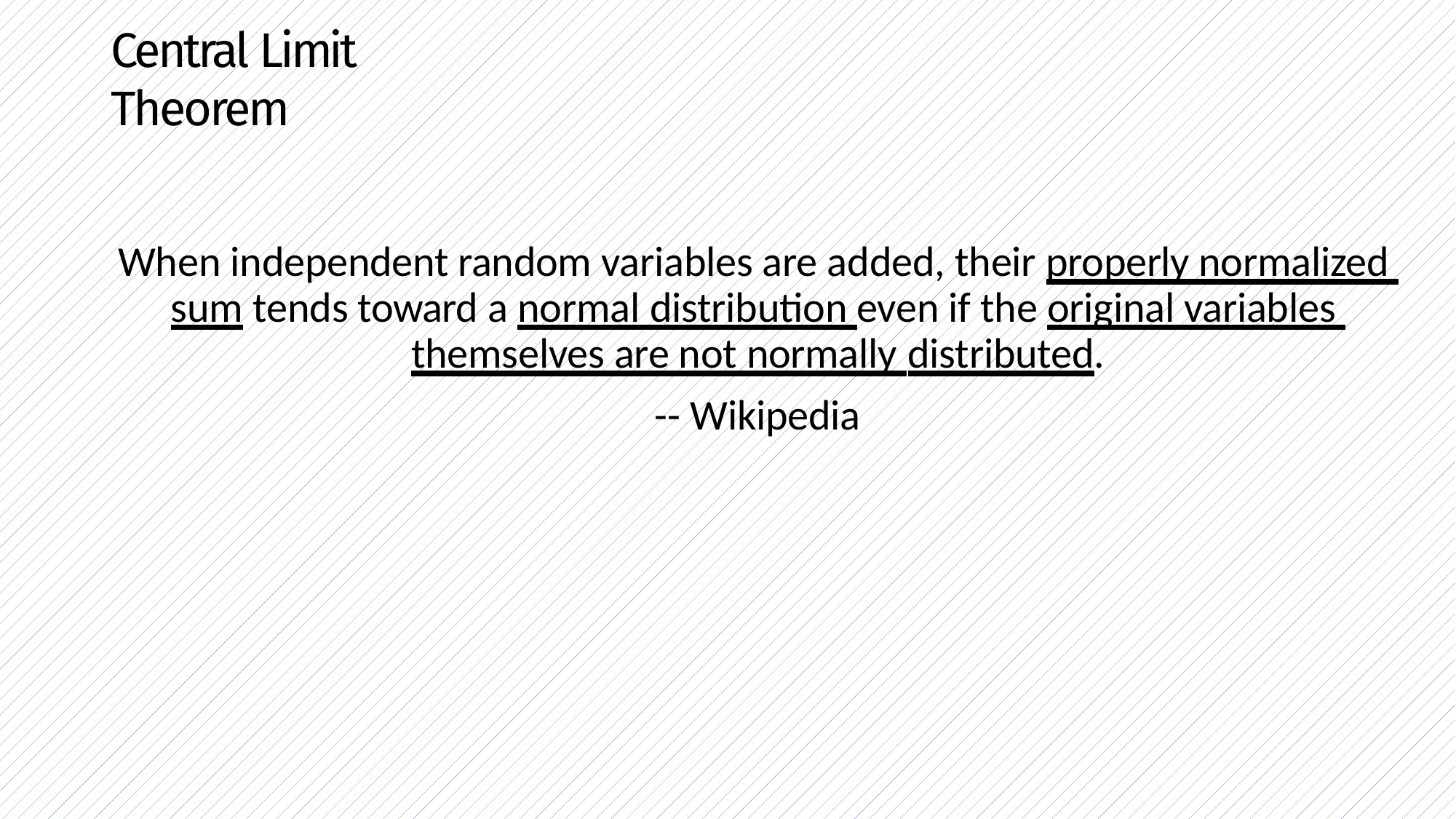

# Central Limit Theorem
When independent random variables are added, their properly normalized  sum tends toward a normal distribution even if the original variables  themselves are not normally distributed.
-- Wikipedia